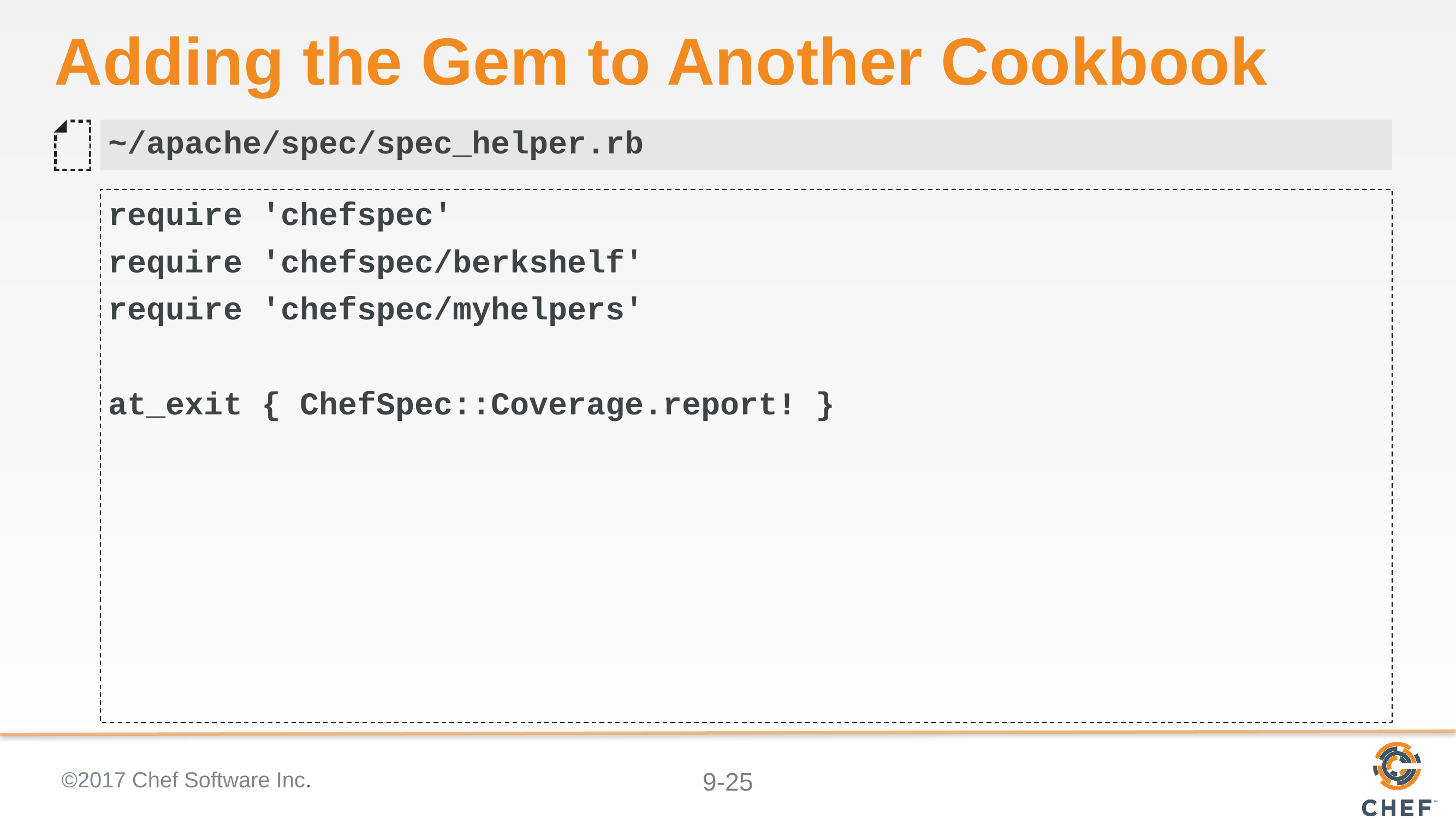

# Adding the Gem to Another Cookbook
~/apache/spec/spec_helper.rb
require 'chefspec'
require 'chefspec/berkshelf'
require 'chefspec/myhelpers'

at_exit { ChefSpec::Coverage.report! }